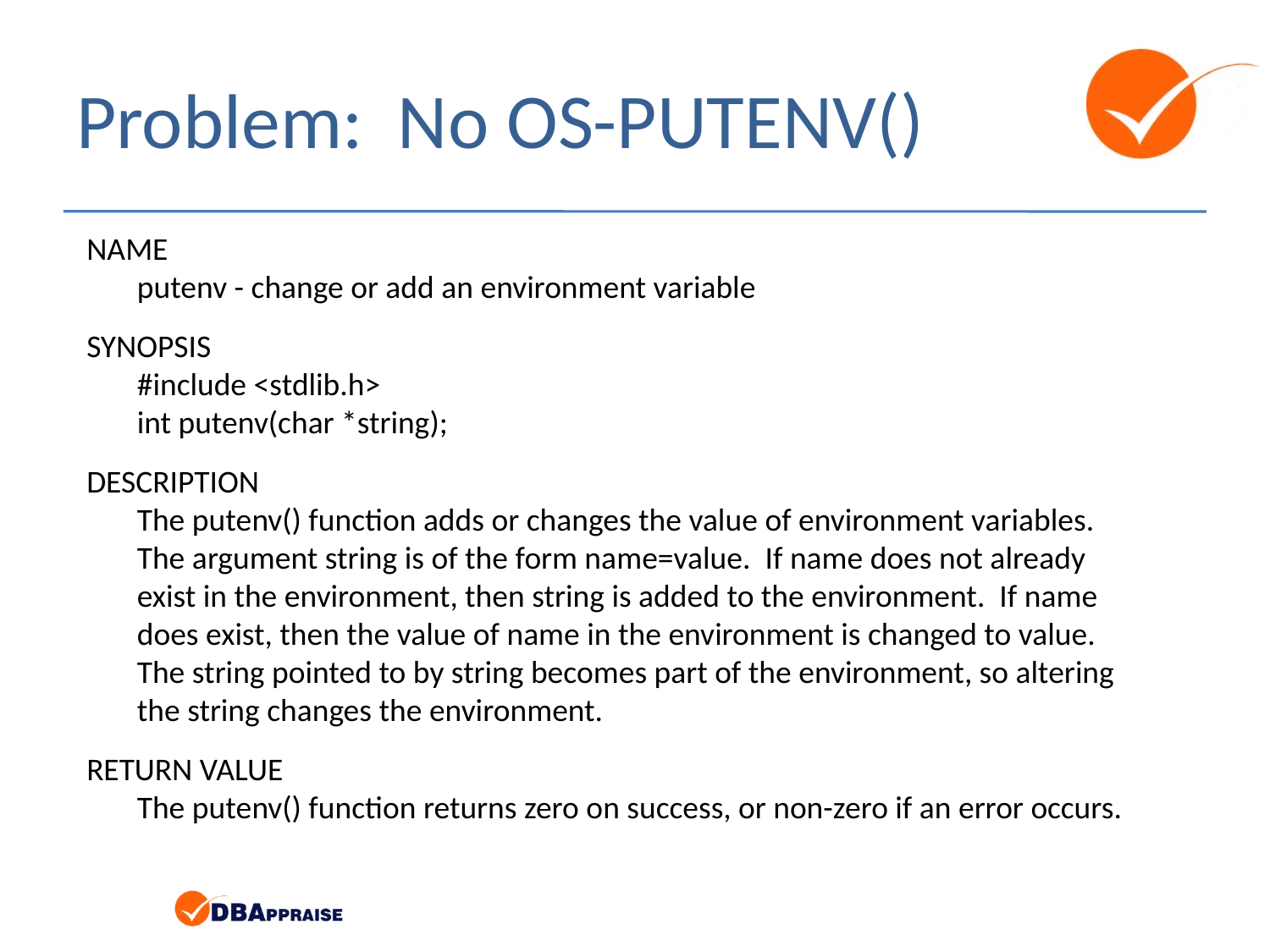

# Problem:  No OS-PUTENV()
NAME
       putenv - change or add an environment variable

SYNOPSIS
       #include <stdlib.h>
       int putenv(char *string);

DESCRIPTION
       The putenv() function adds or changes the value of environment variables.
       The argument string is of the form name=value.  If name does not already
       exist in the environment, then string is added to the environment.  If name
       does exist, then the value of name in the environment is changed to value.
       The string pointed to by string becomes part of the environment, so altering
       the string changes the environment.

RETURN VALUE
       The putenv() function returns zero on success, or non-zero if an error occurs.